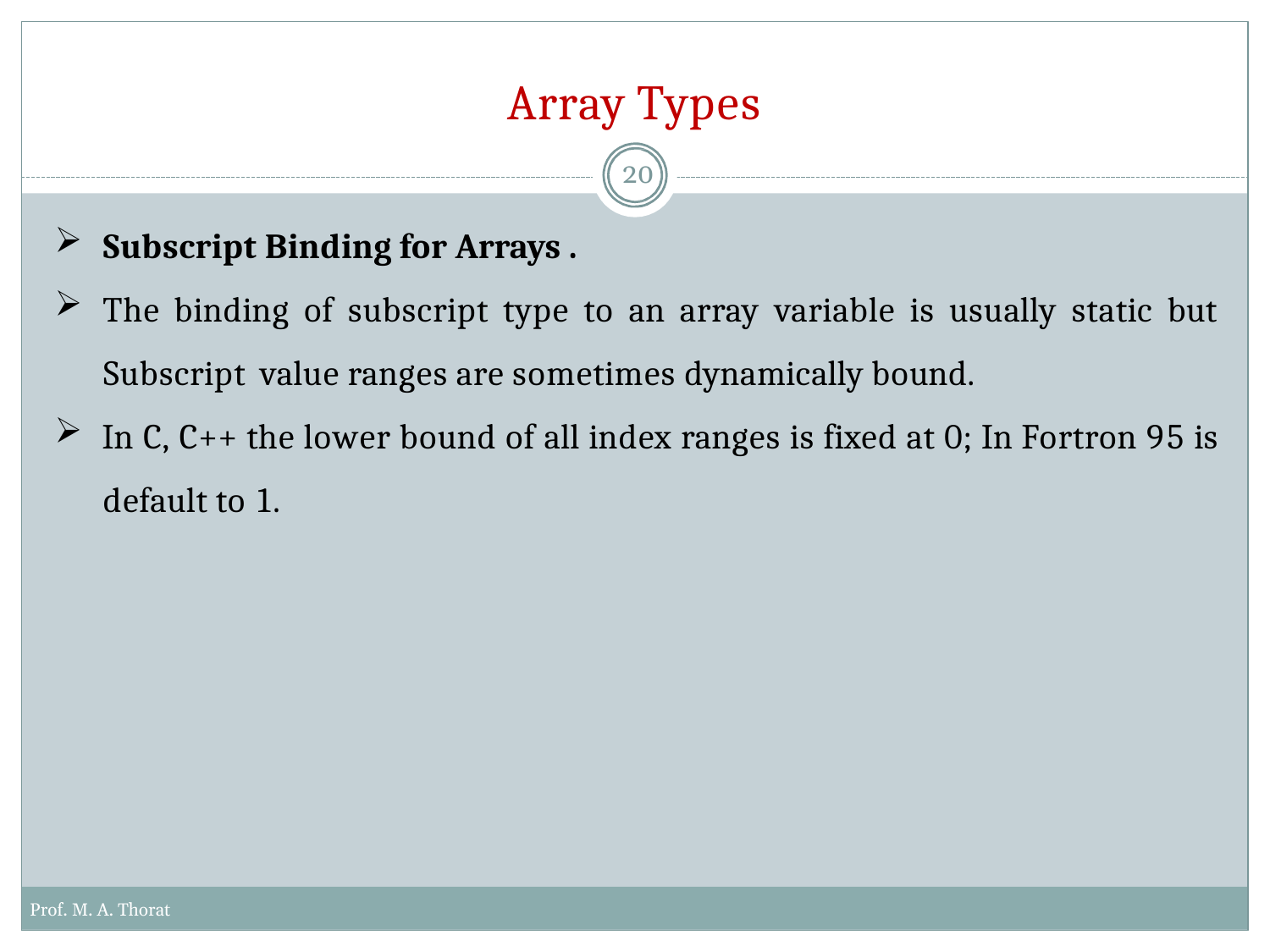

# Array Types
20

Subscript Binding for Arrays .
The binding of subscript type to an array variable is usually static but
Subscript value ranges are sometimes dynamically bound.
In C, C++ the lower bound of all index ranges is fixed at 0; In Fortron 95 is default to 1.
Prof. M. A. Thorat